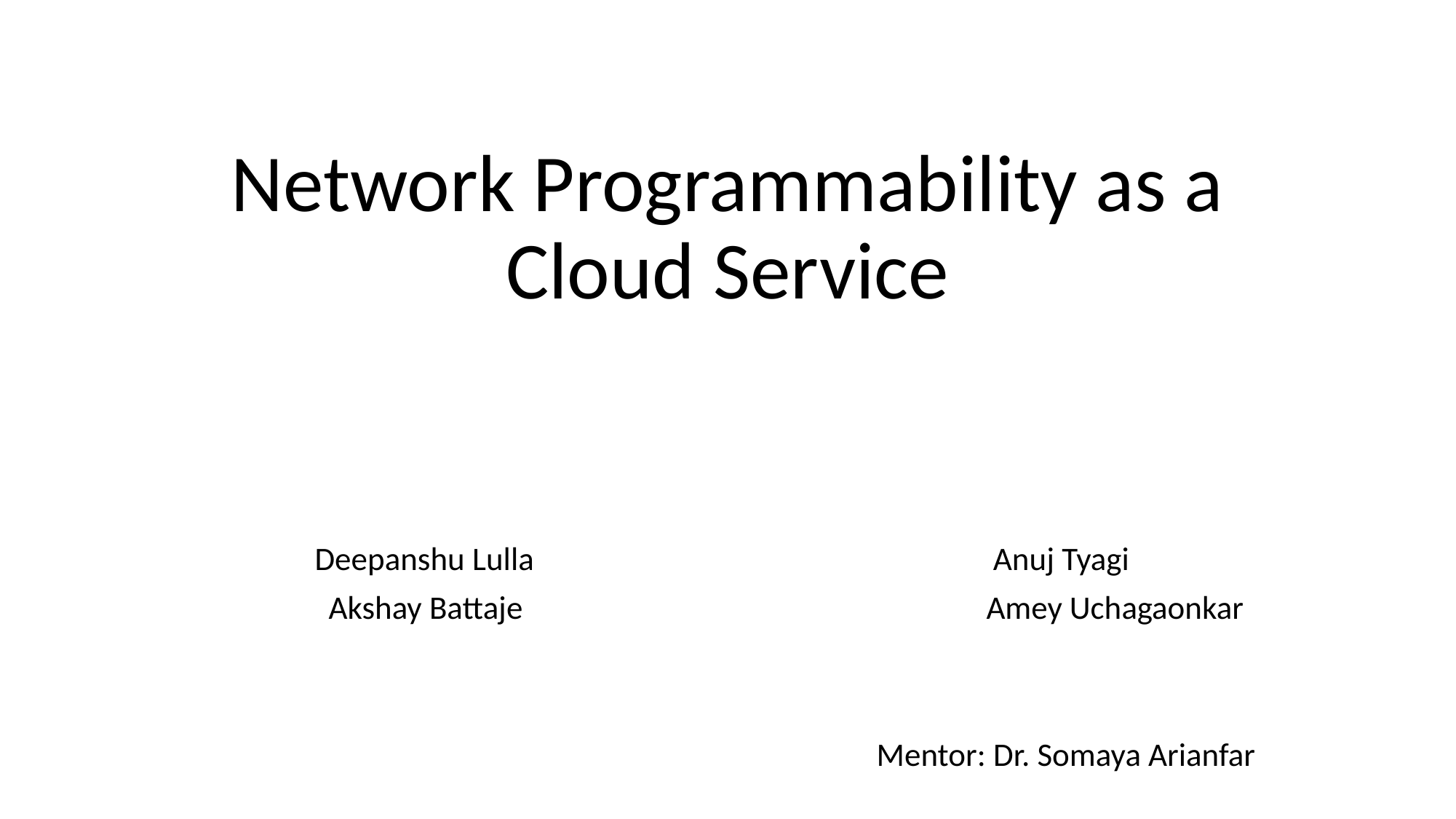

# Network Programmability as a Cloud Service
Deepanshu Lulla		 		            Anuj Tyagi
	    Akshay Battaje			  		Amey Uchagaonkar

							Mentor: Dr. Somaya Arianfar